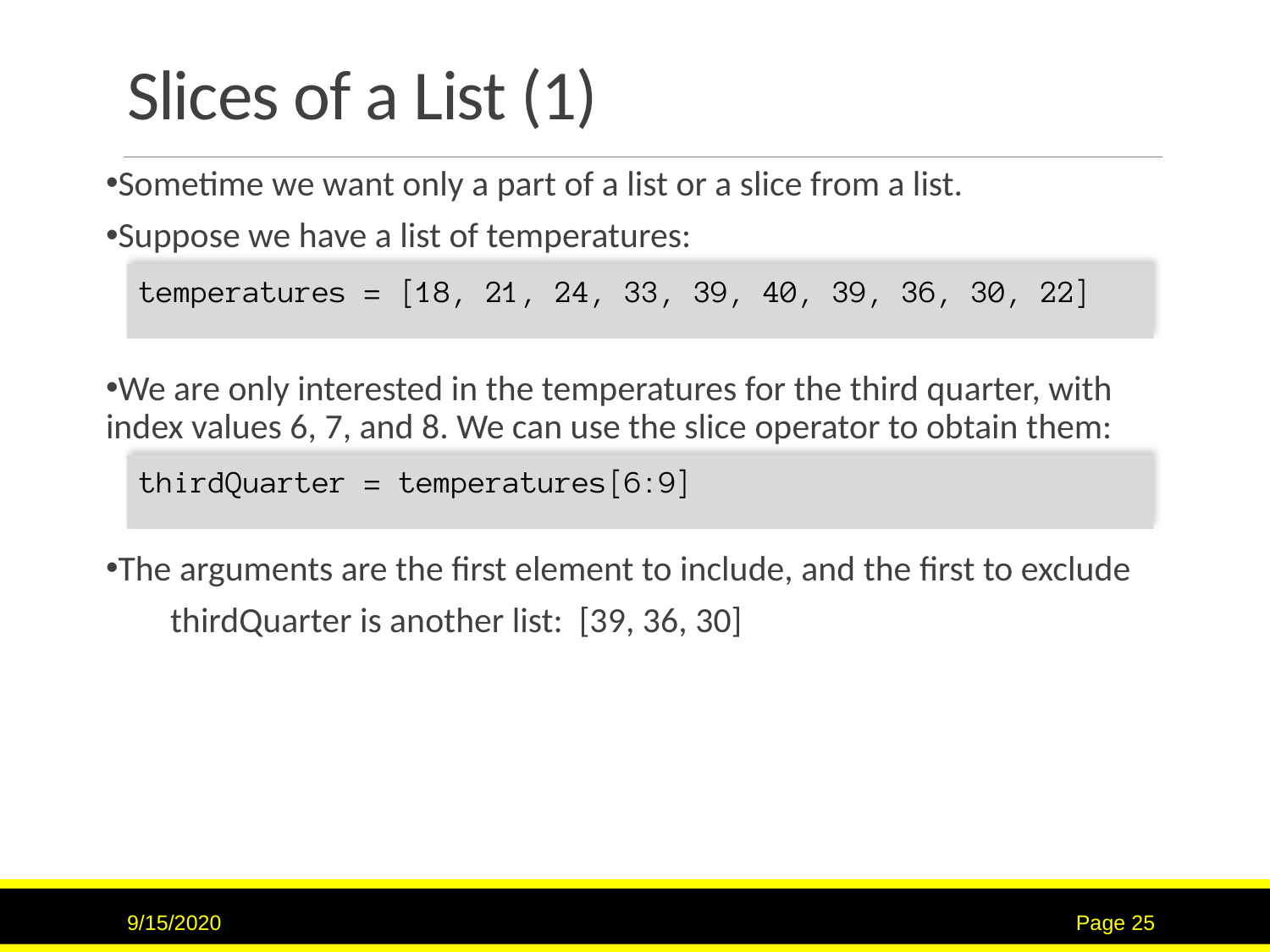

# Slices of a List (1)
Sometime we want only a part of a list or a slice from a list.
Suppose we have a list of temperatures:

We are only interested in the temperatures for the third quarter, with index values 6, 7, and 8. We can use the slice operator to obtain them:

The arguments are the first element to include, and the first to exclude
        thirdQuarter is another list:  [39, 36, 30]
temperatures = [18, 21, 24, 33, 39, 40, 39, 36, 30, 22]
thirdQuarter = temperatures[6:9]
9/15/2020
Page 25